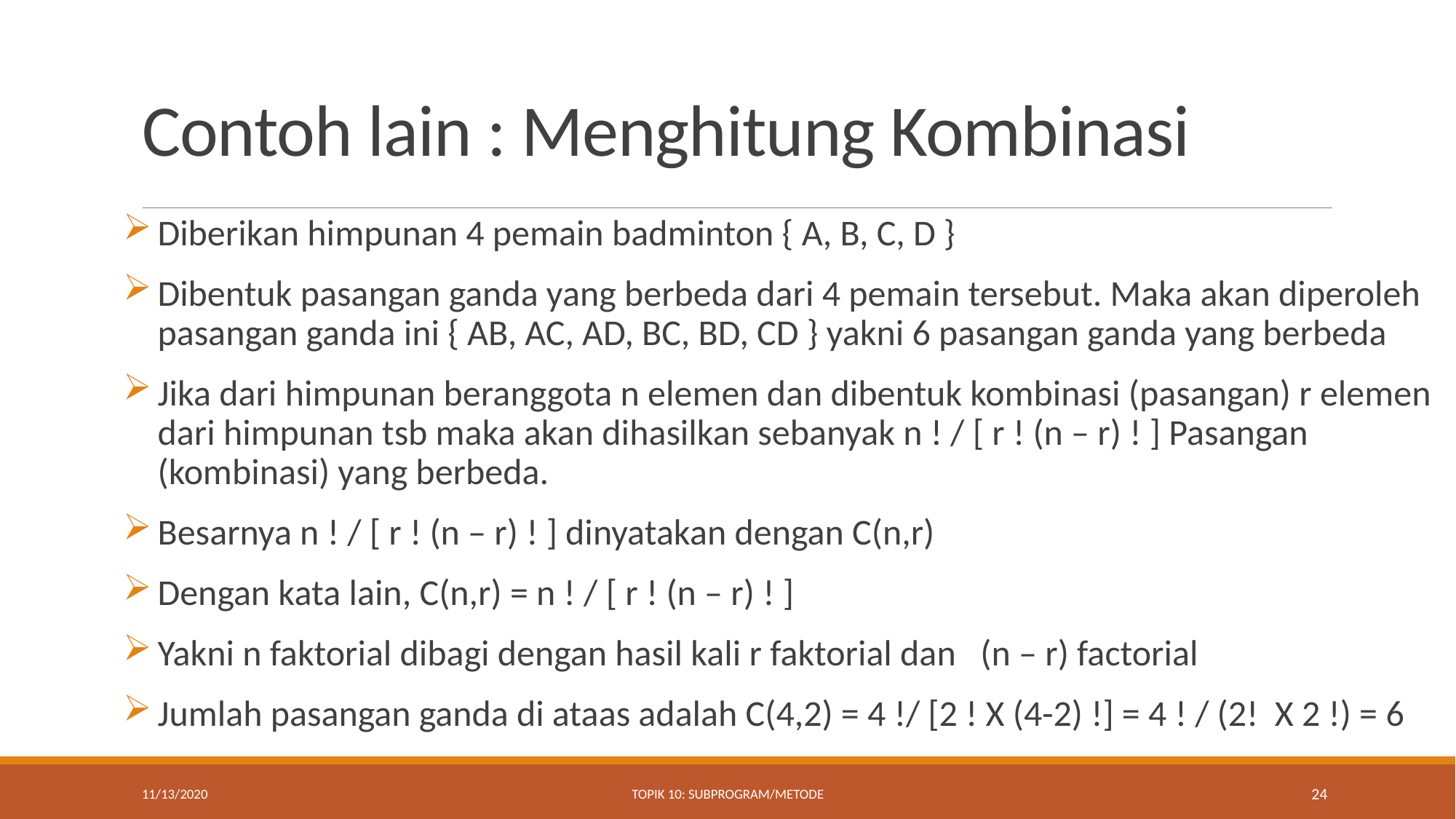

# Contoh lain : Menghitung Kombinasi
Diberikan himpunan 4 pemain badminton { A, B, C, D }
Dibentuk pasangan ganda yang berbeda dari 4 pemain tersebut. Maka akan diperoleh pasangan ganda ini { AB, AC, AD, BC, BD, CD } yakni 6 pasangan ganda yang berbeda
Jika dari himpunan beranggota n elemen dan dibentuk kombinasi (pasangan) r elemen dari himpunan tsb maka akan dihasilkan sebanyak n ! / [ r ! (n – r) ! ] Pasangan (kombinasi) yang berbeda.
Besarnya n ! / [ r ! (n – r) ! ] dinyatakan dengan C(n,r)
Dengan kata lain, C(n,r) = n ! / [ r ! (n – r) ! ]
Yakni n faktorial dibagi dengan hasil kali r faktorial dan   (n – r) factorial
Jumlah pasangan ganda di ataas adalah C(4,2) = 4 !/ [2 ! X (4-2) !] = 4 ! / (2!  X 2 !) = 6
11/13/2020
Topik 10: Subprogram/Metode
24